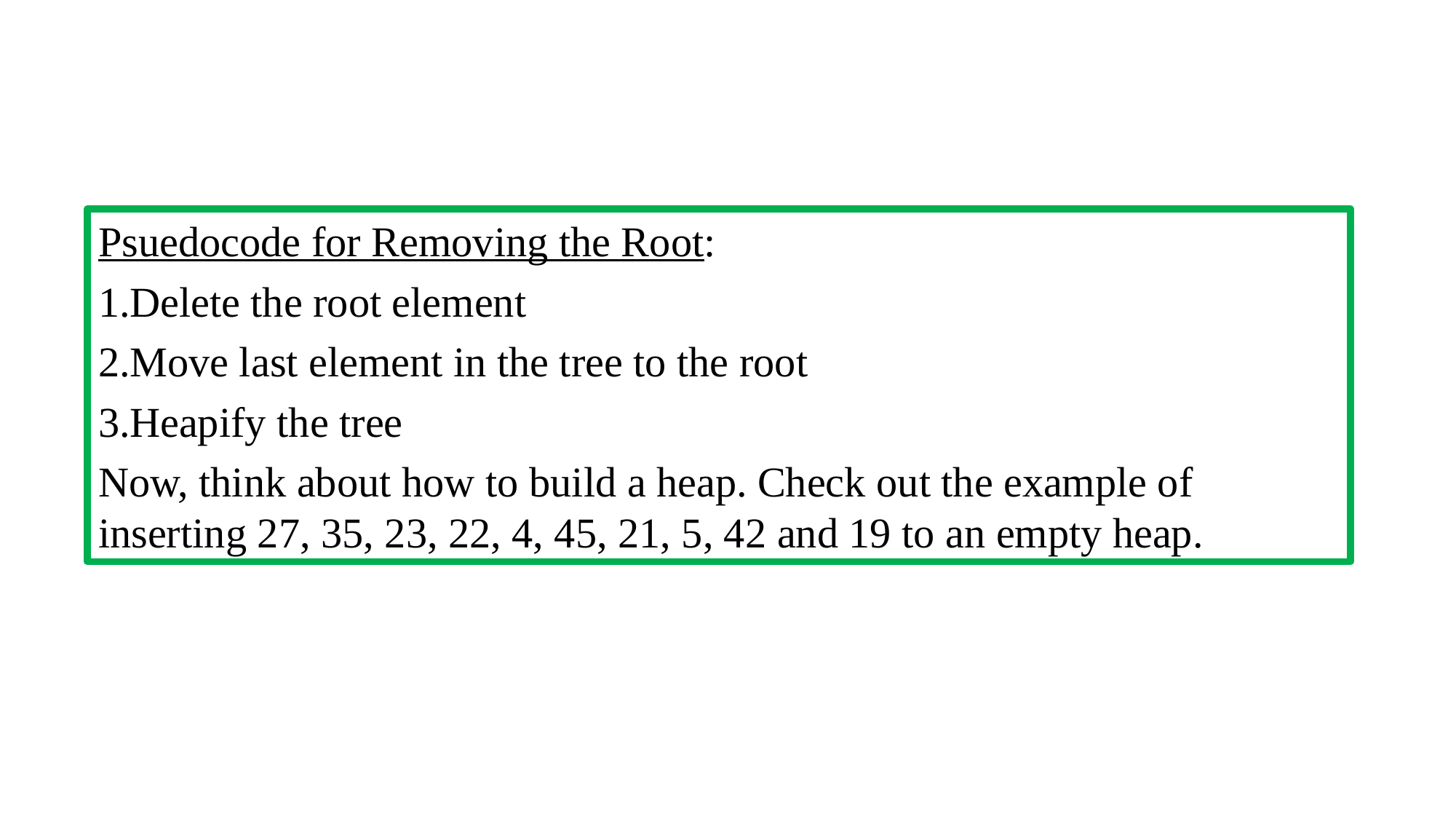

Psuedocode for Removing the Root:
Delete the root element
Move last element in the tree to the root
Heapify the tree
Now, think about how to build a heap. Check out the example of inserting 27, 35, 23, 22, 4, 45, 21, 5, 42 and 19 to an empty heap.